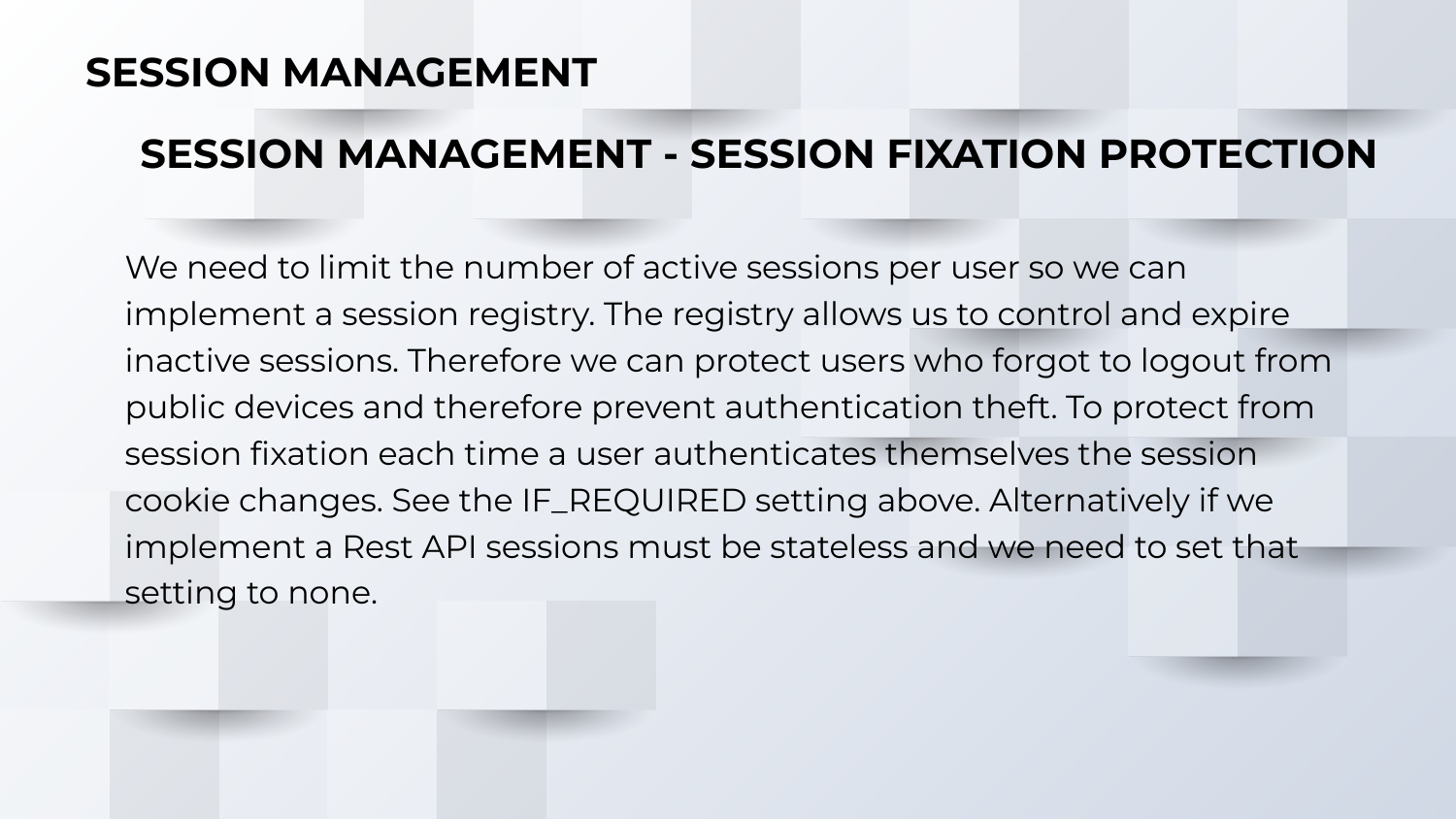

SESSION MANAGEMENT

SESSION MANAGEMENT - SESSION FIXATION PROTECTION
We need to limit the number of active sessions per user so we can implement a session registry. The registry allows us to control and expire inactive sessions. Therefore we can protect users who forgot to logout from public devices and therefore prevent authentication theft. To protect from session fixation each time a user authenticates themselves the session cookie changes. See the IF_REQUIRED setting above. Alternatively if we implement a Rest API sessions must be stateless and we need to set that setting to none.